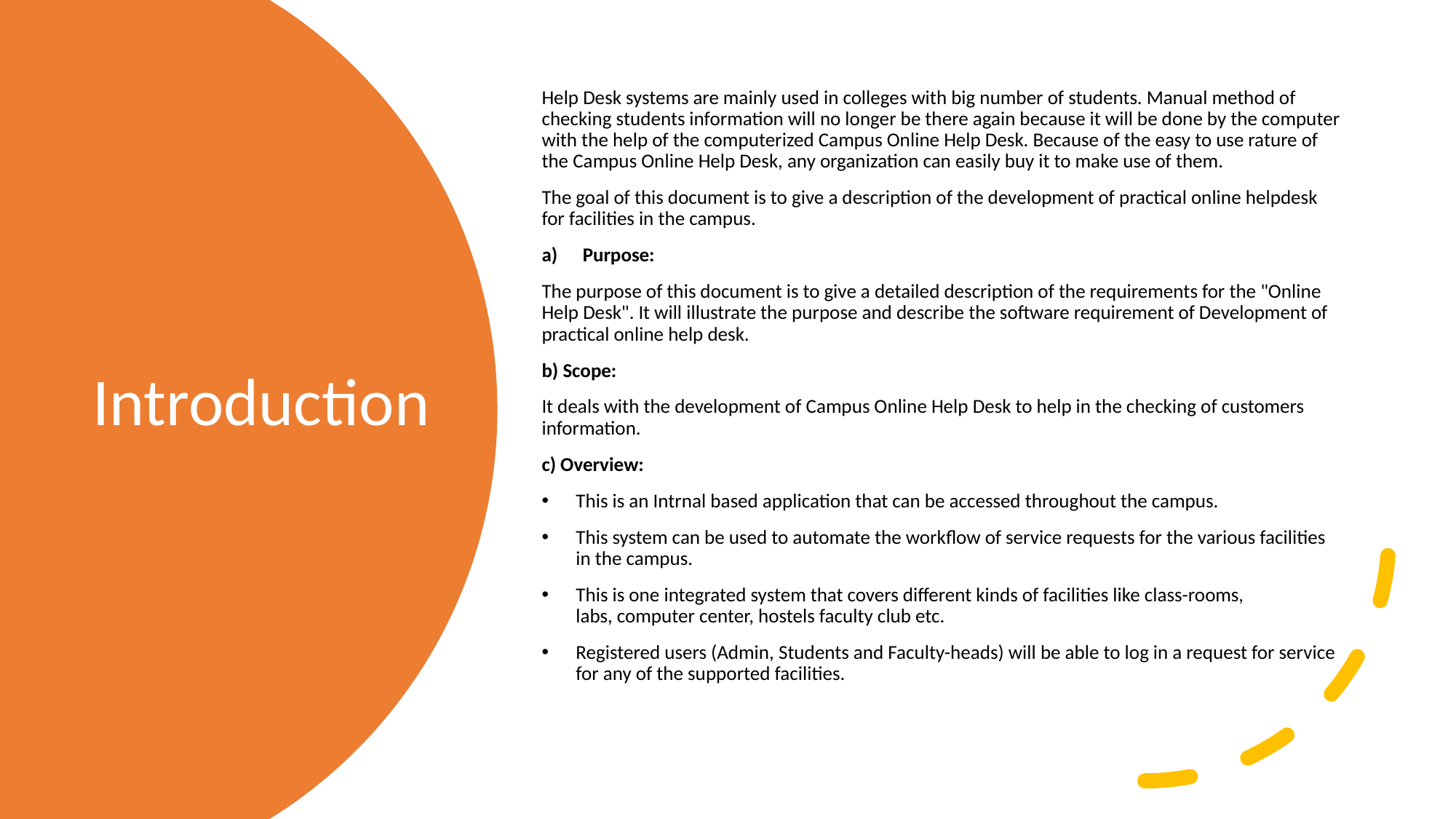

Help Desk systems are mainly used in colleges with big number of students. Manual method of checking students information will no longer be there again because it will be done by the computer with the help of the computerized Campus Online Help Desk. Because of the easy to use rature of the Campus Online Help Desk, any organization can easily buy it to make use of them.
The goal of this document is to give a description of the development of practical online helpdesk for facilities in the campus.
Purpose:
The purpose of this document is to give a detailed description of the requirements for the "Online Help Desk". It will illustrate the purpose and describe the software requirement of Development of practical online help desk.
b) Scope:
It deals with the development of Campus Online Help Desk to help in the checking of customers information.
c) Overview:
This is an Intrnal based application that can be accessed throughout the campus.
This system can be used to automate the workflow of service requests for the various facilities in the campus.
This is one integrated system that covers different kinds of facilities like class-rooms, labs, computer center, hostels faculty club etc.
Registered users (Admin, Students and Faculty-heads) will be able to log in a request for service for any of the supported facilities.

# Introduction